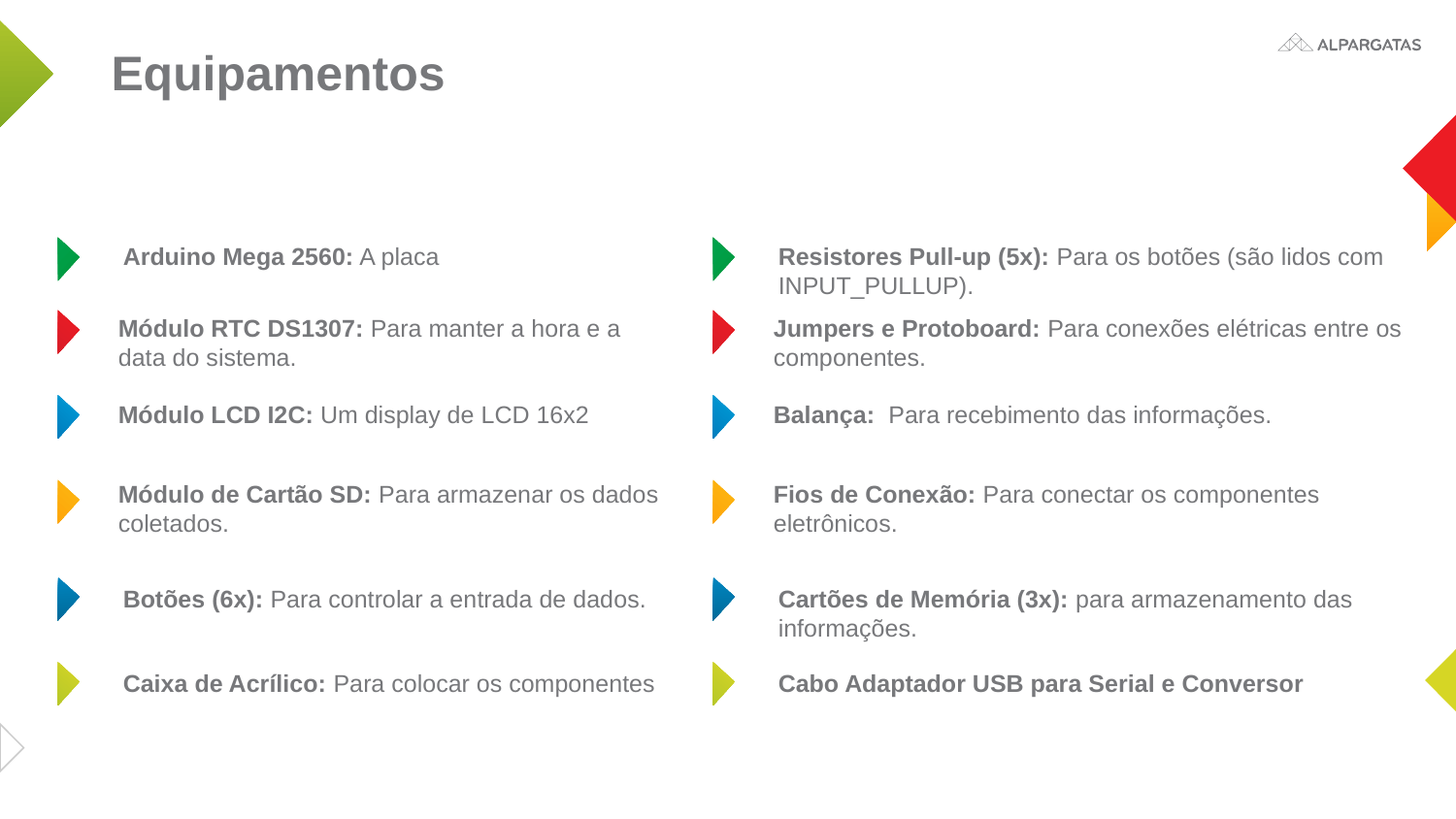

# Equipamentos

Arduino Mega 2560: A placa

Resistores Pull-up (5x): Para os botões (são lidos com INPUT_PULLUP).

Módulo RTC DS1307: Para manter a hora e a data do sistema.

Jumpers e Protoboard: Para conexões elétricas entre os componentes.

Módulo LCD I2C: Um display de LCD 16x2
Balança:  Para recebimento das informações.

Módulo de Cartão SD: Para armazenar os dados coletados.
Fios de Conexão: Para conectar os componentes eletrônicos.

Botões (6x): Para controlar a entrada de dados.

Cartões de Memória (3x): para armazenamento das informações.

Caixa de Acrílico: Para colocar os componentes
Cabo Adaptador USB para Serial e Conversor